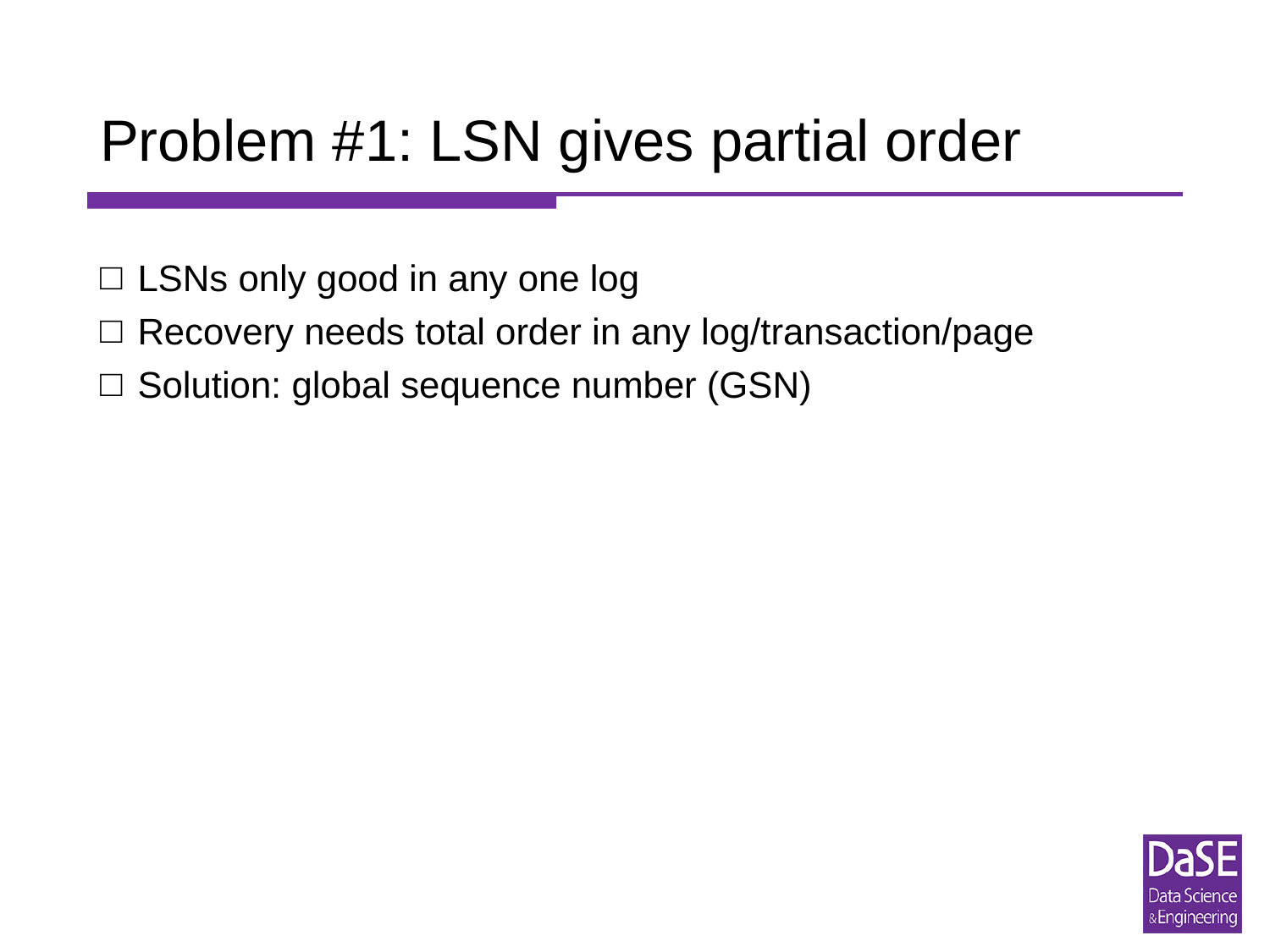

# Problem #1: LSN gives partial order
LSNs only good in any one log
Recovery needs total order in any log/transaction/page
Solution: global sequence number (GSN)